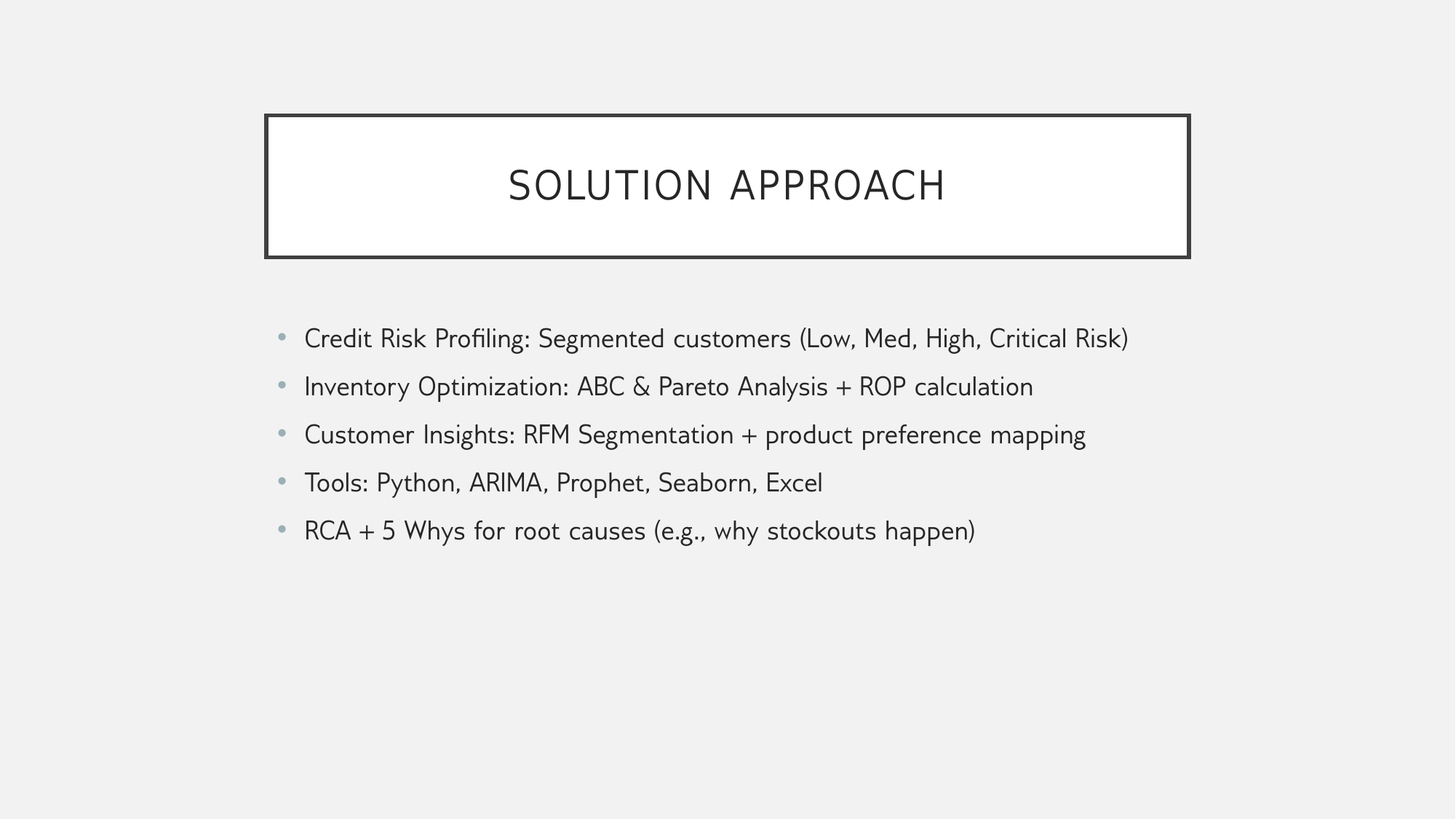

# SOLUTION APPROACH
Credit Risk Profiling: Segmented customers (Low, Med, High, Critical Risk)
Inventory Optimization: ABC & Pareto Analysis + ROP calculation
Customer Insights: RFM Segmentation + product preference mapping
Tools: Python, ARIMA, Prophet, Seaborn, Excel
RCA + 5 Whys for root causes (e.g., why stockouts happen)